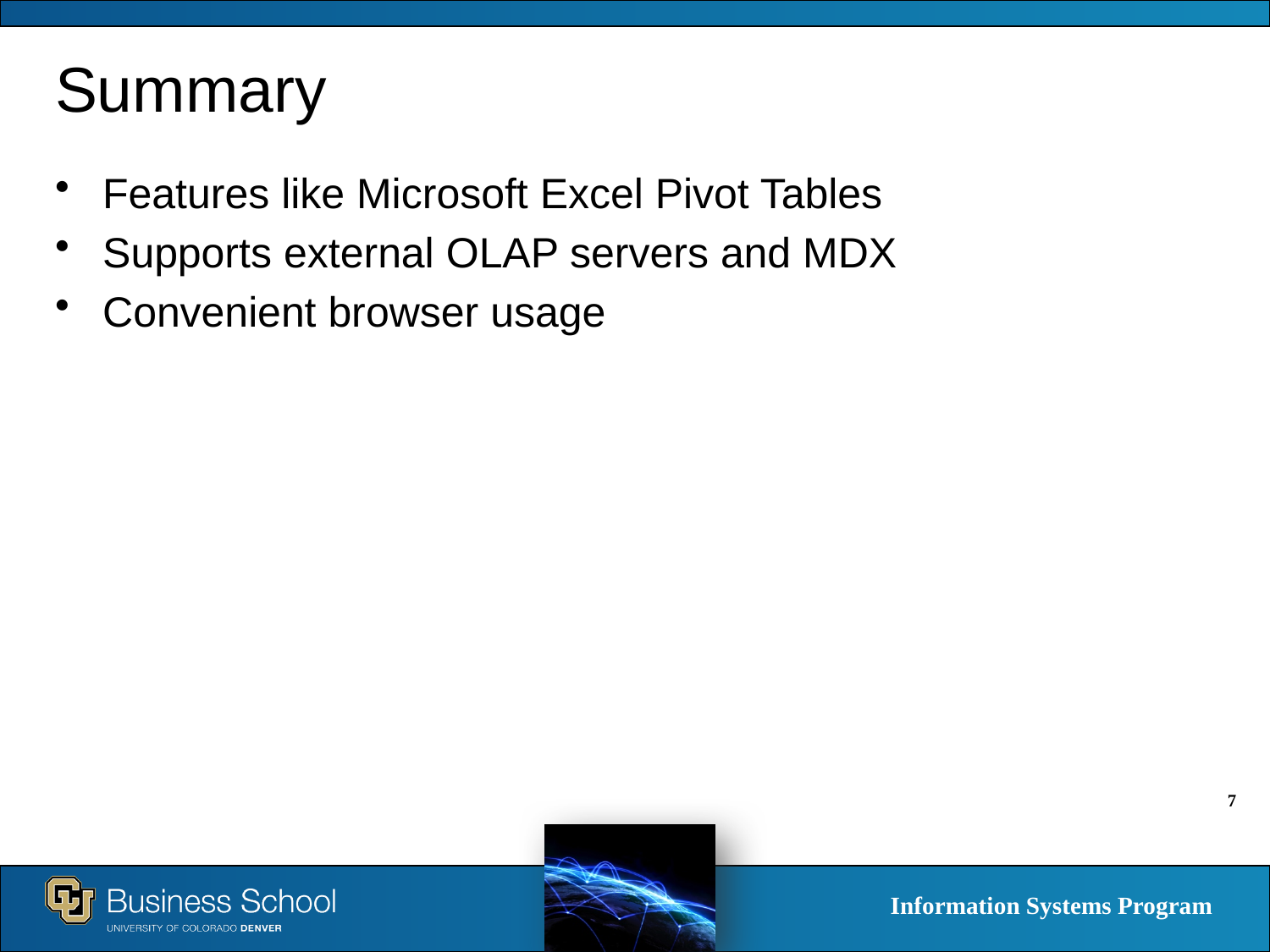

# Summary
Features like Microsoft Excel Pivot Tables
Supports external OLAP servers and MDX
Convenient browser usage